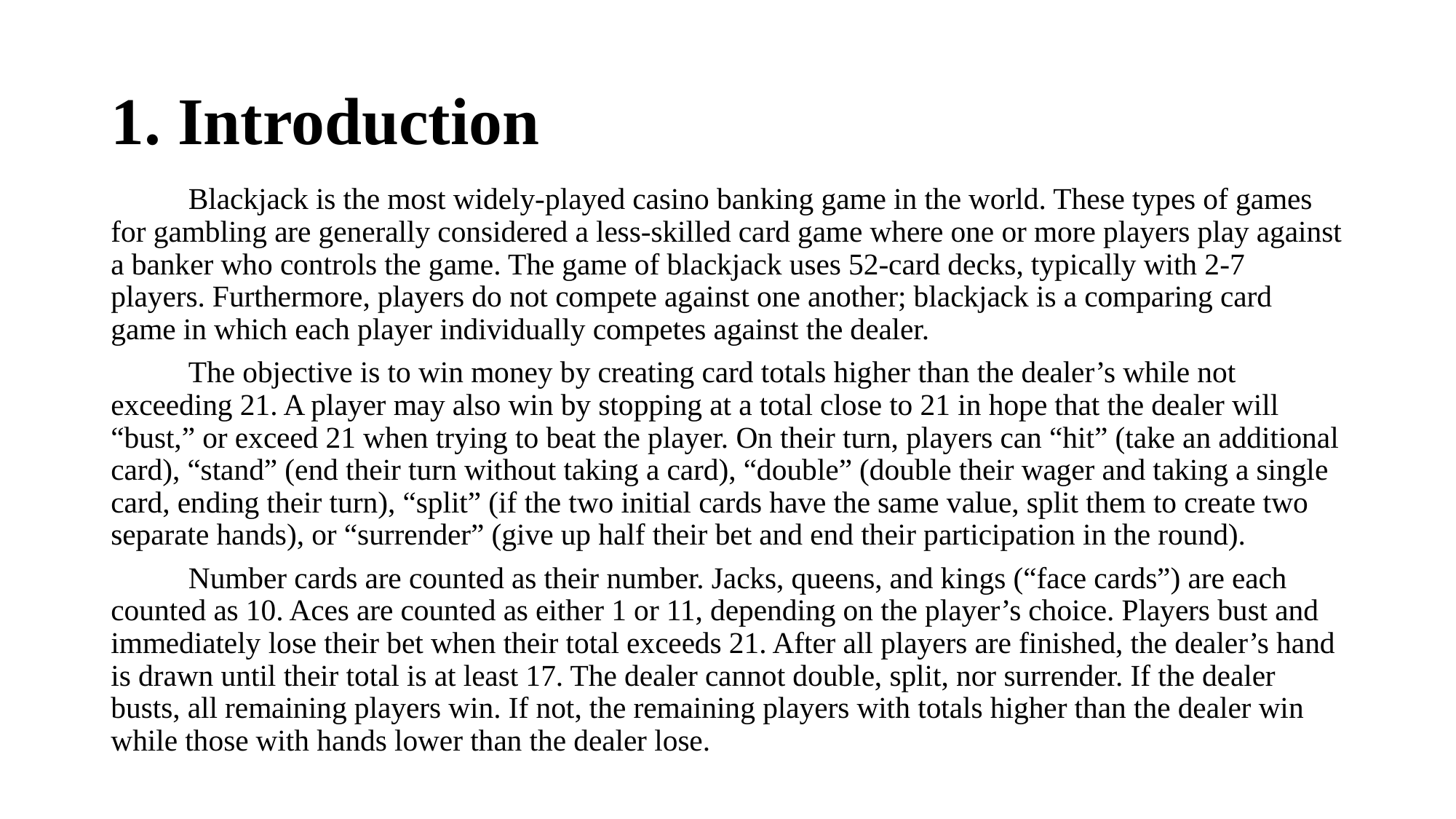

# 1. Introduction
	Blackjack is the most widely-played casino banking game in the world. These types of games for gambling are generally considered a less-skilled card game where one or more players play against a banker who controls the game. The game of blackjack uses 52-card decks, typically with 2-7 players. Furthermore, players do not compete against one another; blackjack is a comparing card game in which each player individually competes against the dealer.
	The objective is to win money by creating card totals higher than the dealer’s while not exceeding 21. A player may also win by stopping at a total close to 21 in hope that the dealer will “bust,” or exceed 21 when trying to beat the player. On their turn, players can “hit” (take an additional card), “stand” (end their turn without taking a card), “double” (double their wager and taking a single card, ending their turn), “split” (if the two initial cards have the same value, split them to create two separate hands), or “surrender” (give up half their bet and end their participation in the round).
	Number cards are counted as their number. Jacks, queens, and kings (“face cards”) are each counted as 10. Aces are counted as either 1 or 11, depending on the player’s choice. Players bust and immediately lose their bet when their total exceeds 21. After all players are finished, the dealer’s hand is drawn until their total is at least 17. The dealer cannot double, split, nor surrender. If the dealer busts, all remaining players win. If not, the remaining players with totals higher than the dealer win while those with hands lower than the dealer lose.